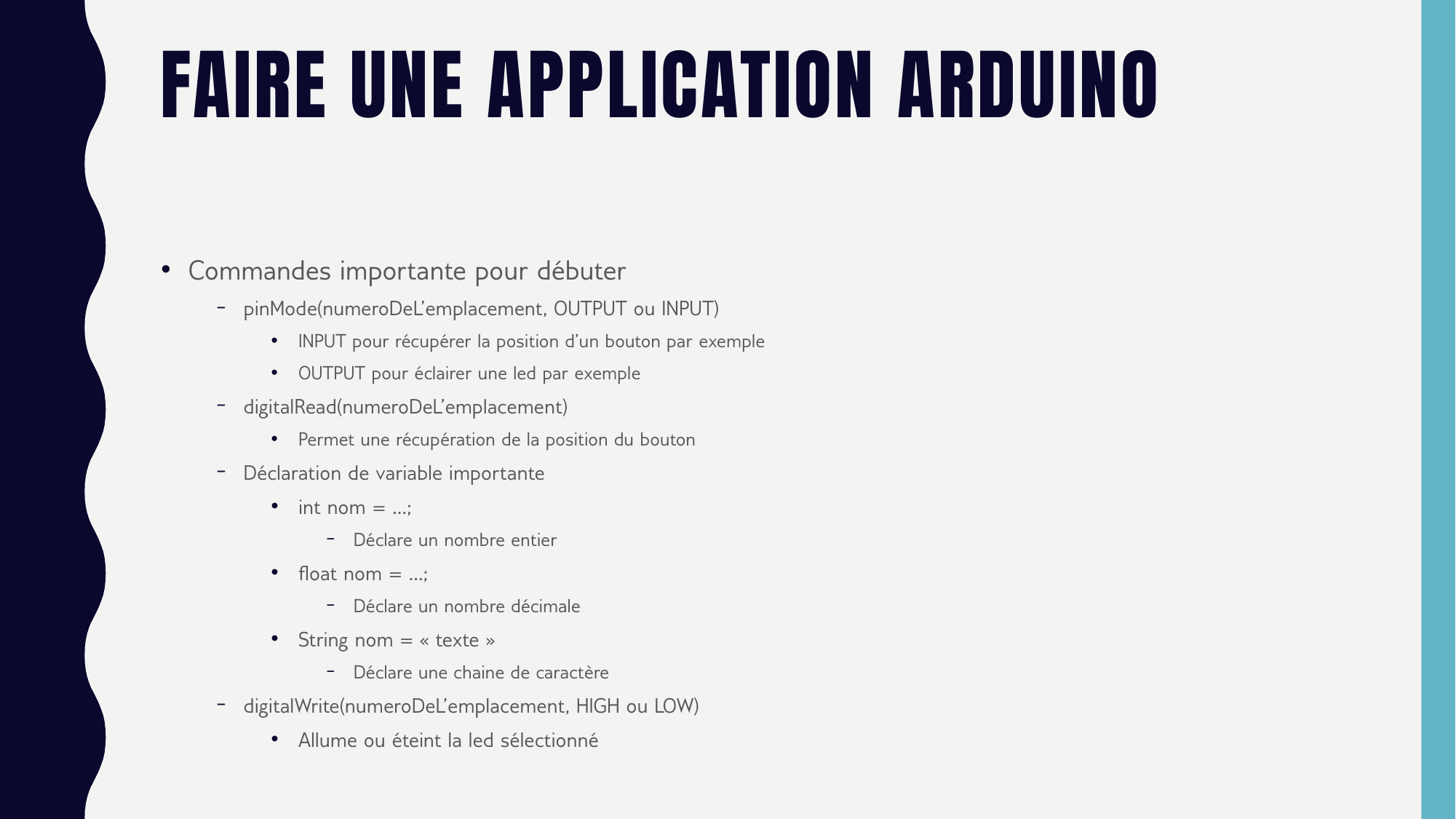

# Faire une application ARDUINO
Commandes importante pour débuter
pinMode(numeroDeL’emplacement, OUTPUT ou INPUT)
INPUT pour récupérer la position d’un bouton par exemple
OUTPUT pour éclairer une led par exemple
digitalRead(numeroDeL’emplacement)
Permet une récupération de la position du bouton
Déclaration de variable importante
int nom = …;
Déclare un nombre entier
float nom = …;
Déclare un nombre décimale
String nom = « texte »
Déclare une chaine de caractère
digitalWrite(numeroDeL’emplacement, HIGH ou LOW)
Allume ou éteint la led sélectionné